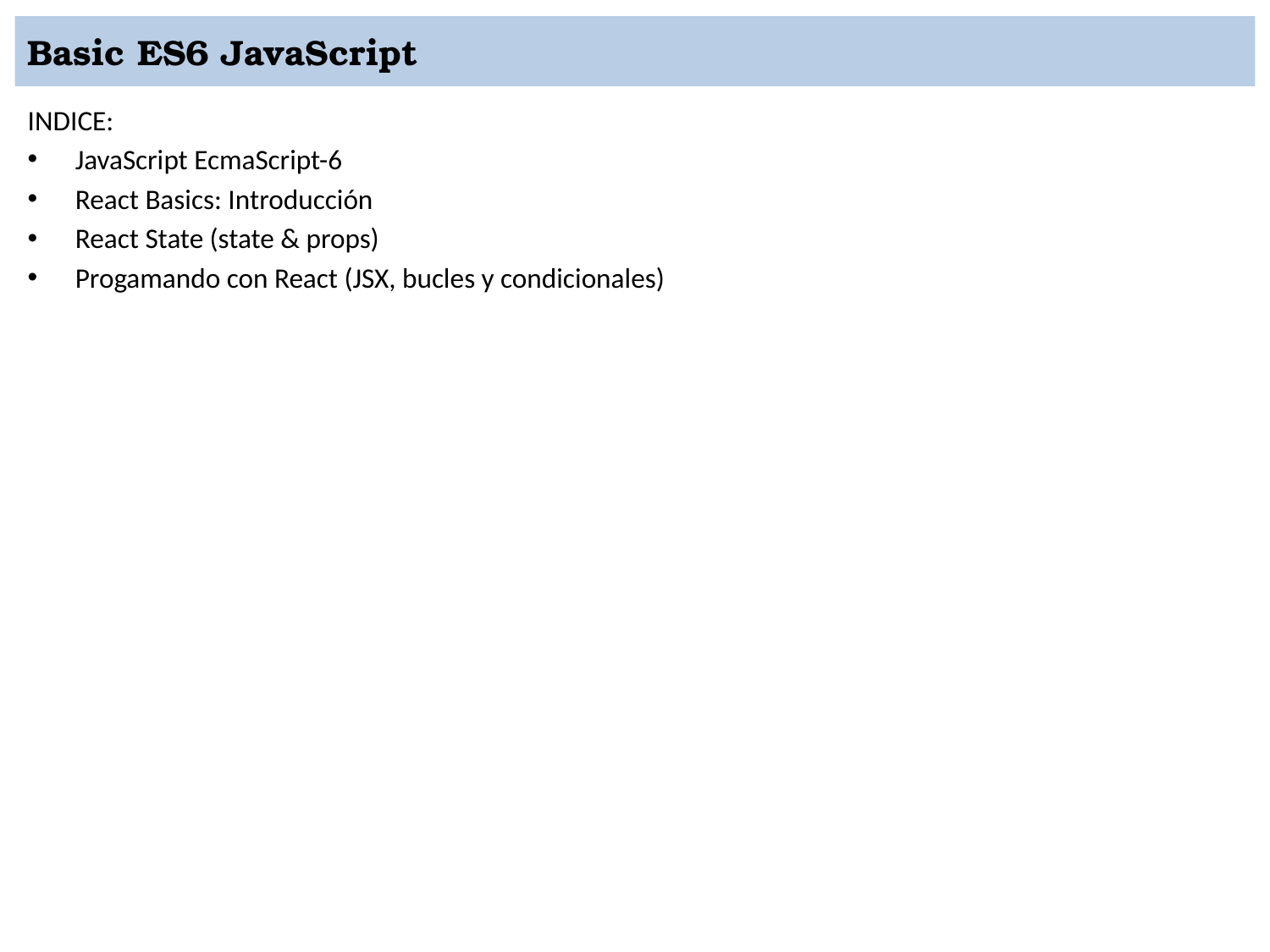

# Basic ES6 JavaScript
INDICE:
JavaScript EcmaScript-6
React Basics: Introducción
React State (state & props)
Progamando con React (JSX, bucles y condicionales)